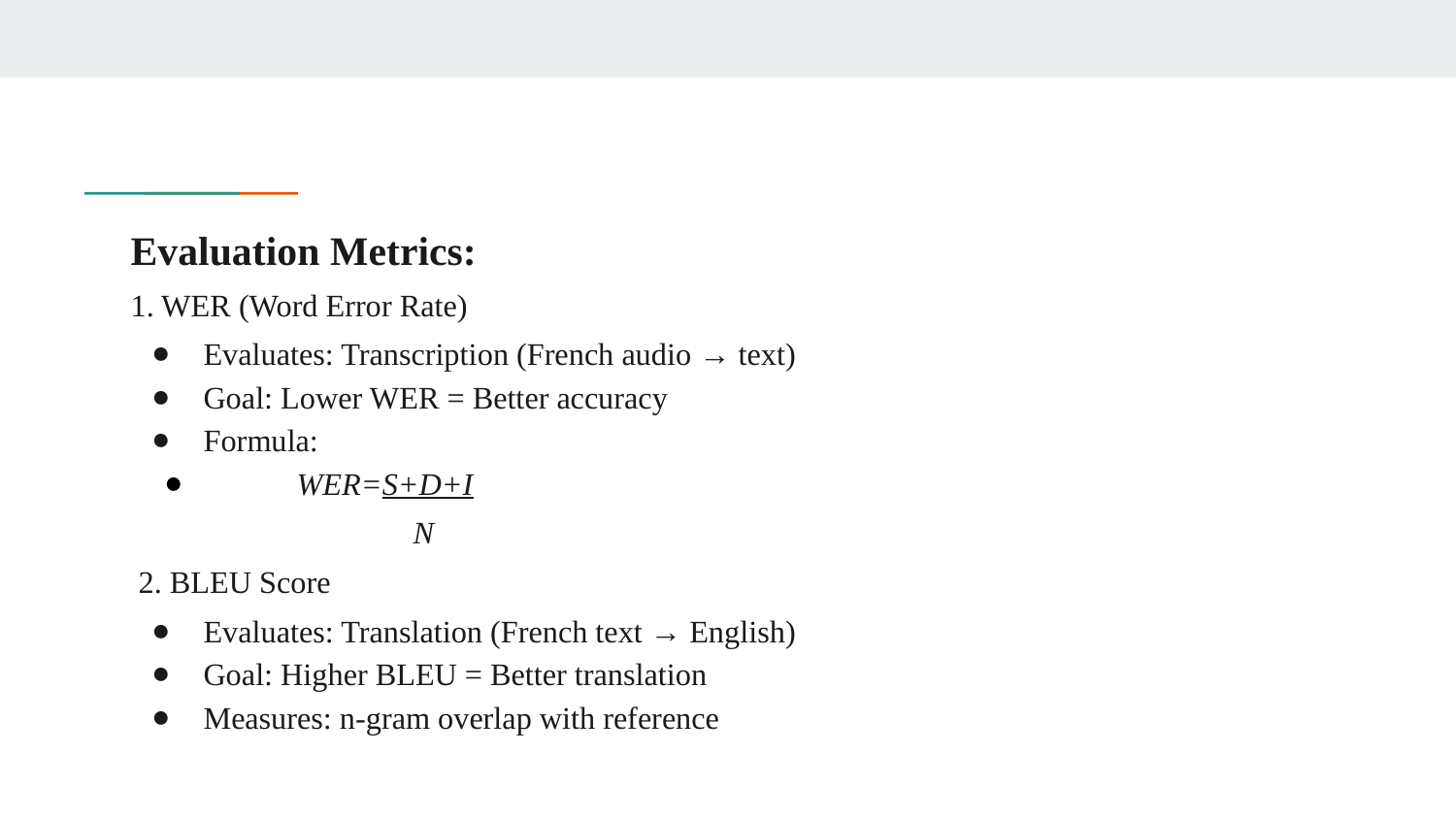

Evaluation Metrics:
1. WER (Word Error Rate)
Evaluates: Transcription (French audio → text)
Goal: Lower WER = Better accuracy
Formula:
            WER=S+D+I​
                           N
 2. BLEU Score
Evaluates: Translation (French text → English)
Goal: Higher BLEU = Better translation
Measures: n-gram overlap with reference